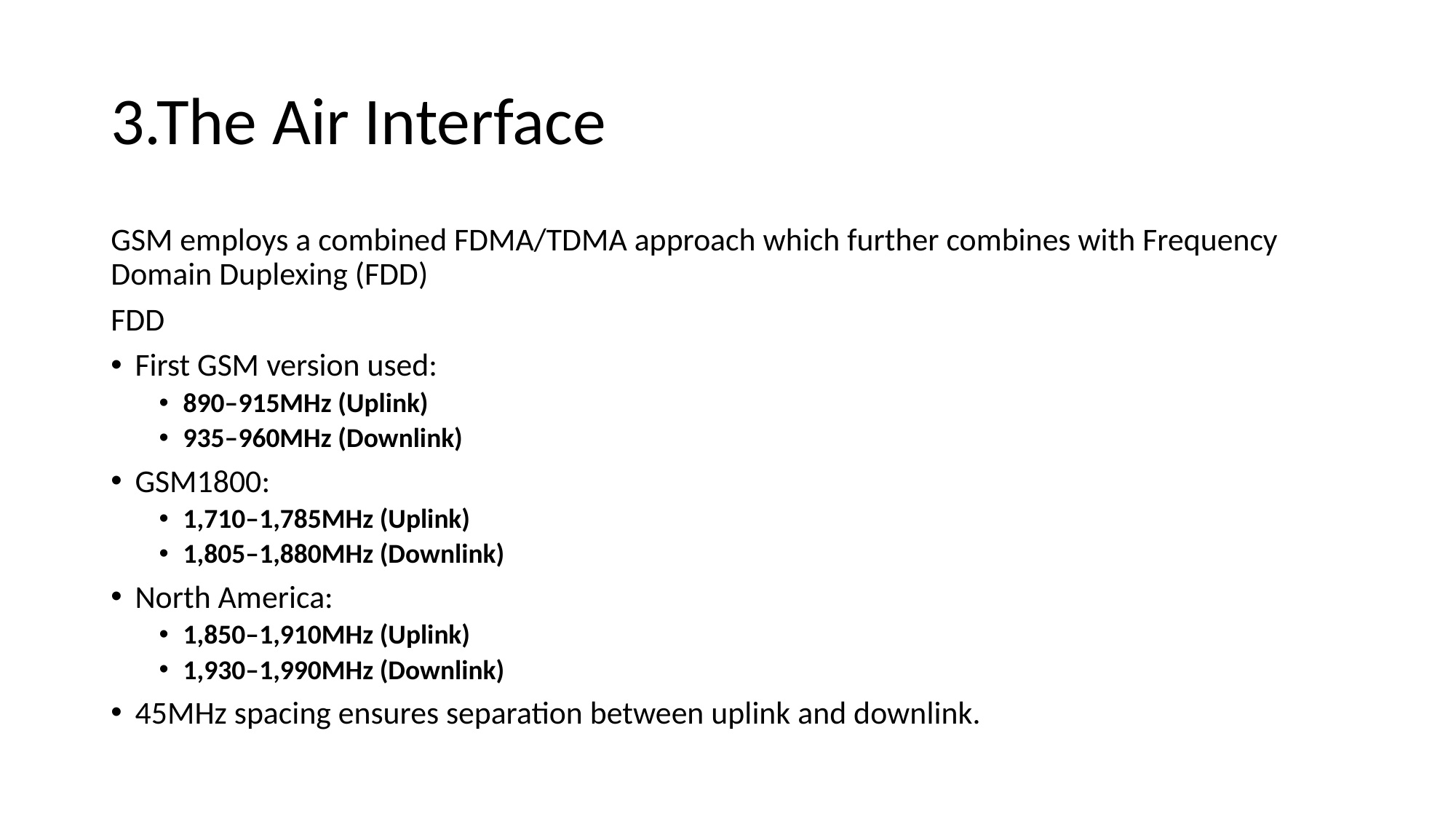

# 3.The Air Interface
GSM employs a combined FDMA/TDMA approach which further combines with Frequency Domain Duplexing (FDD)
FDD
First GSM version used:
890–915MHz (Uplink)
935–960MHz (Downlink)
GSM1800:
1,710–1,785MHz (Uplink)
1,805–1,880MHz (Downlink)
North America:
1,850–1,910MHz (Uplink)
1,930–1,990MHz (Downlink)
45MHz spacing ensures separation between uplink and downlink.